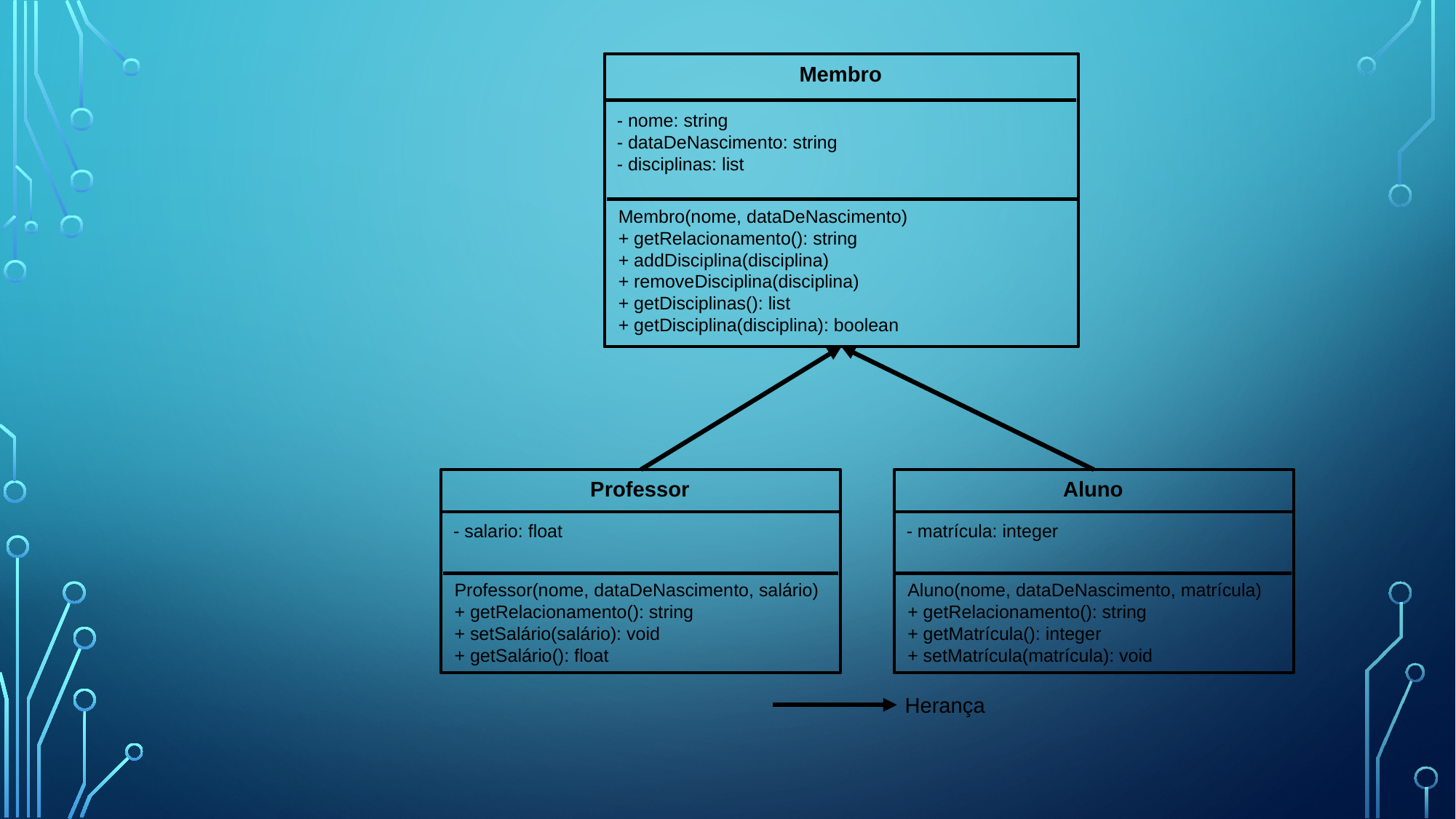

Membro
- nome: string
- dataDeNascimento: string
- disciplinas: list
Membro(nome, dataDeNascimento)
+ getRelacionamento(): string
+ addDisciplina(disciplina)
+ removeDisciplina(disciplina)
+ getDisciplinas(): list
+ getDisciplina(disciplina): boolean

Professor
Aluno
- salario: float
- matrícula: integer
Professor(nome, dataDeNascimento, salário)
+ getRelacionamento(): string
+ setSalário(salário): void
+ getSalário(): float
Aluno(nome, dataDeNascimento, matrícula)
+ getRelacionamento(): string
+ getMatrícula(): integer
+ setMatrícula(matrícula): void
Herança